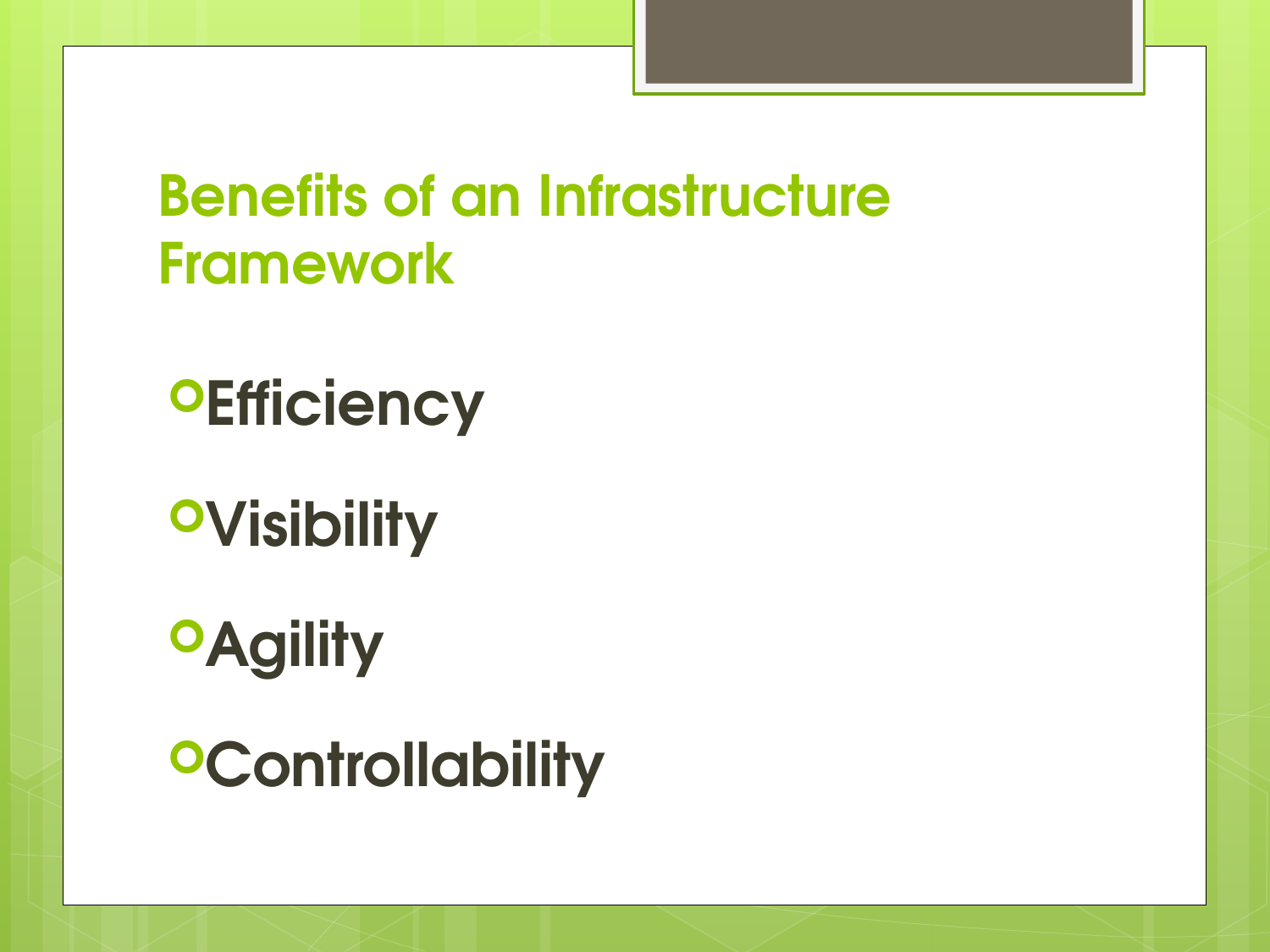

# Benefits of an Infrastructure Framework
Efficiency
Visibility
Agility
Controllability